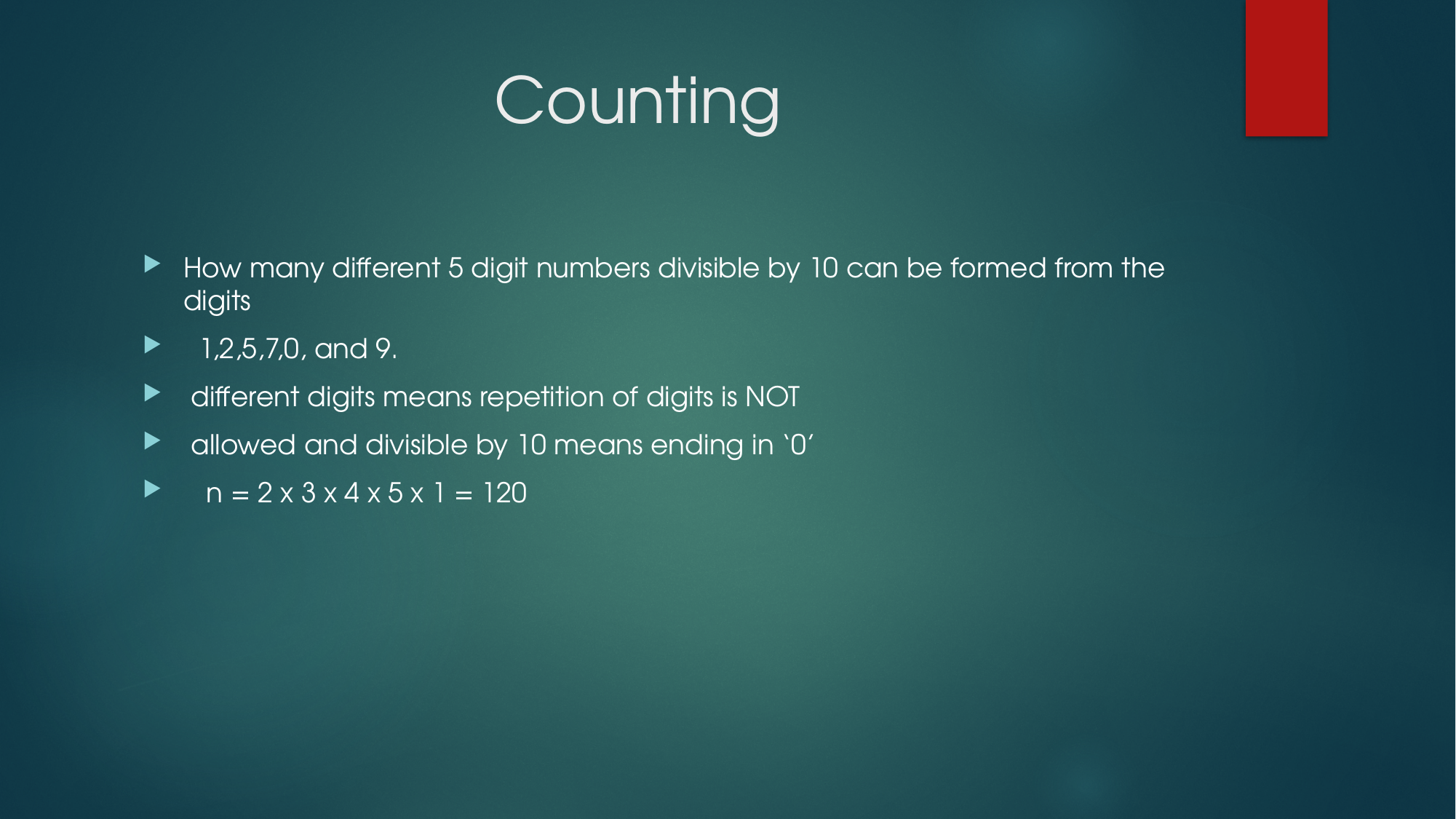

# Counting
How many different 5 digit numbers divisible by 10 can be formed from the digits
  1,2,5,7,0, and 9.
 different digits means repetition of digits is NOT
 allowed and divisible by 10 means ending in ‘0’
   n = 2 x 3 x 4 x 5 x 1 = 120